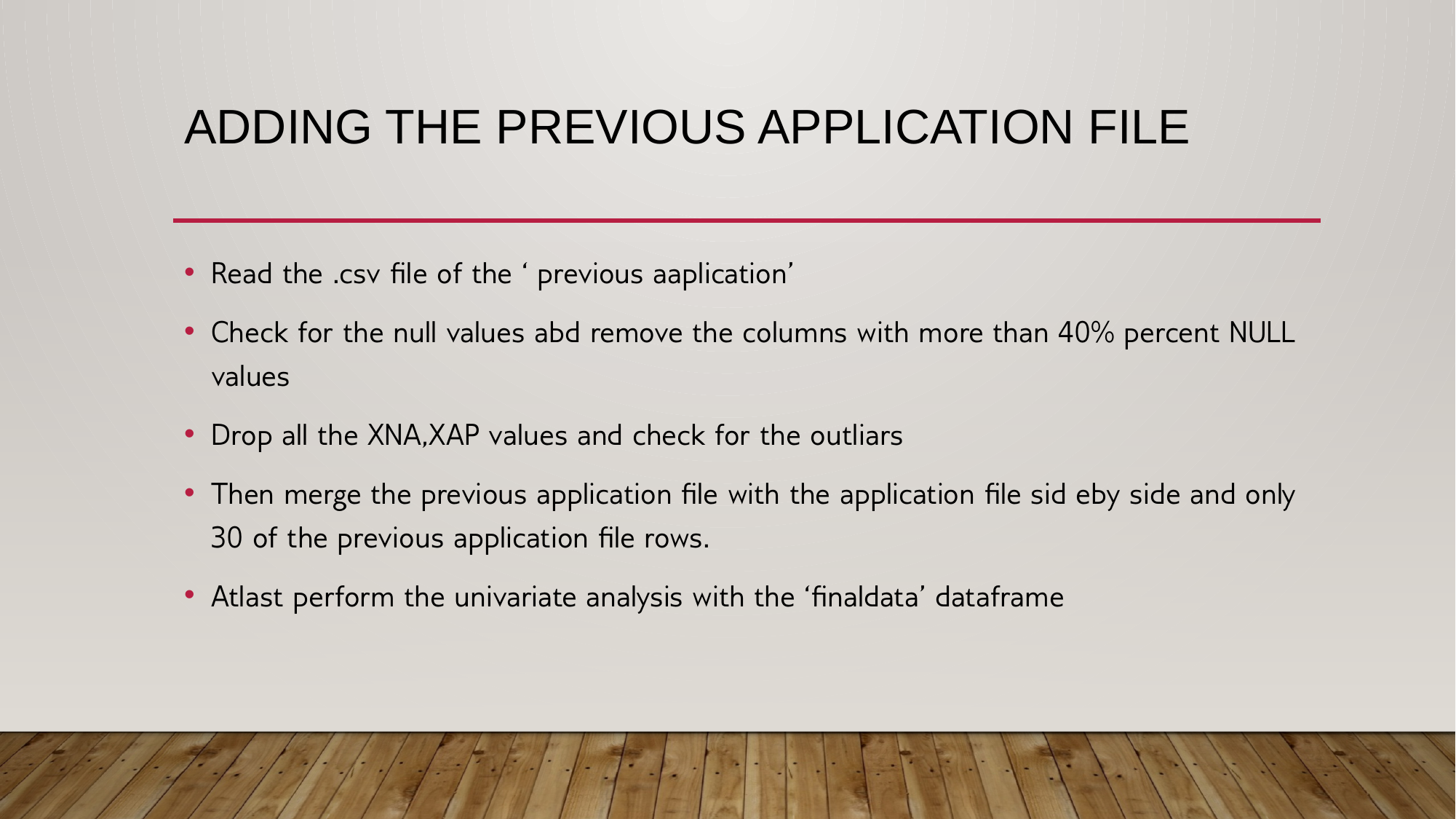

# Adding the previous application file
Read the .csv file of the ‘ previous aaplication’
Check for the null values abd remove the columns with more than 40% percent NULL values
Drop all the XNA,XAP values and check for the outliars
Then merge the previous application file with the application file sid eby side and only 30 of the previous application file rows.
Atlast perform the univariate analysis with the ‘finaldata’ dataframe